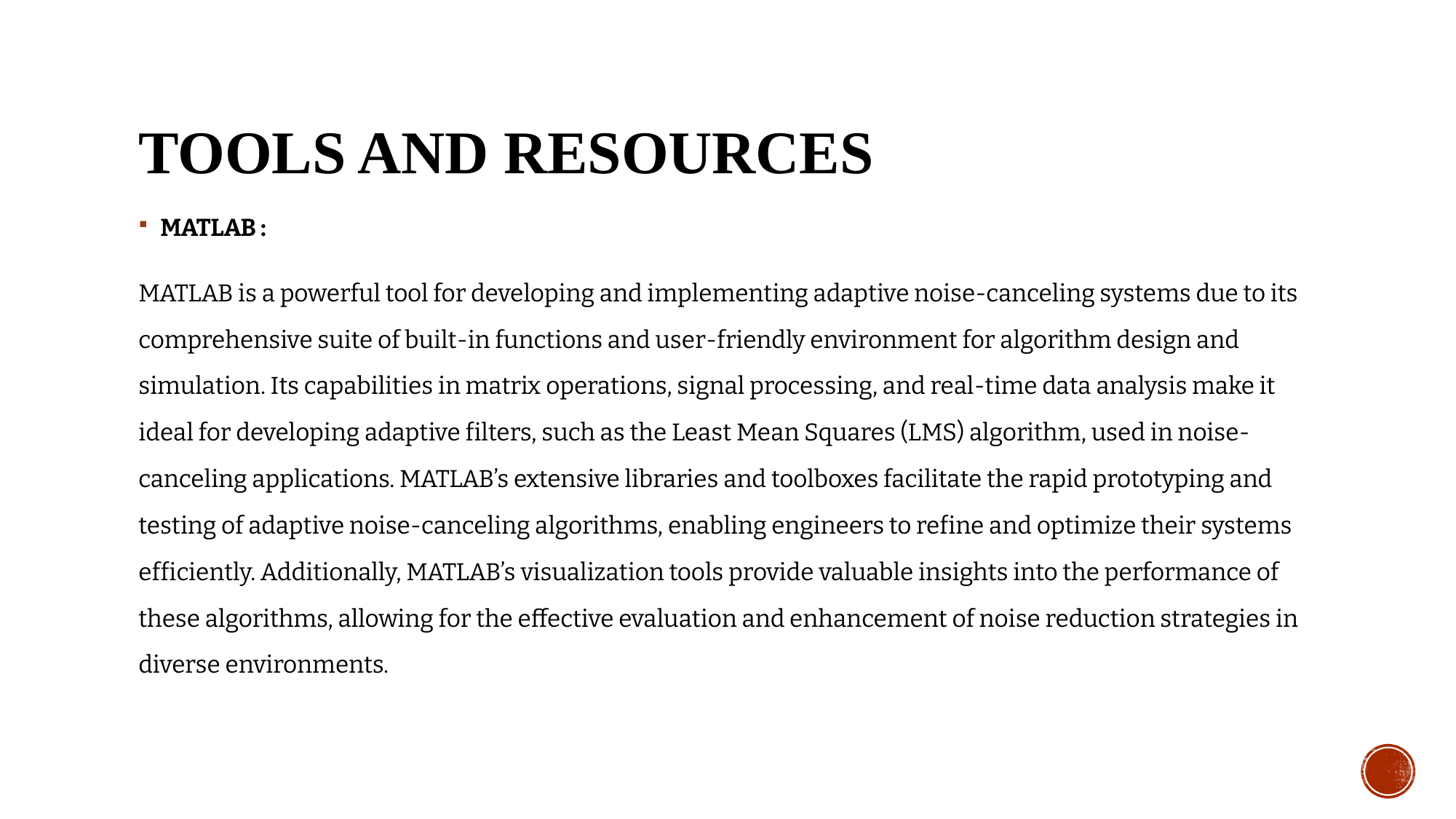

# Tools and Resources
MATLAB :
MATLAB is a powerful tool for developing and implementing adaptive noise-canceling systems due to its comprehensive suite of built-in functions and user-friendly environment for algorithm design and simulation. Its capabilities in matrix operations, signal processing, and real-time data analysis make it ideal for developing adaptive filters, such as the Least Mean Squares (LMS) algorithm, used in noise-canceling applications. MATLAB’s extensive libraries and toolboxes facilitate the rapid prototyping and testing of adaptive noise-canceling algorithms, enabling engineers to refine and optimize their systems efficiently. Additionally, MATLAB’s visualization tools provide valuable insights into the performance of these algorithms, allowing for the effective evaluation and enhancement of noise reduction strategies in diverse environments.